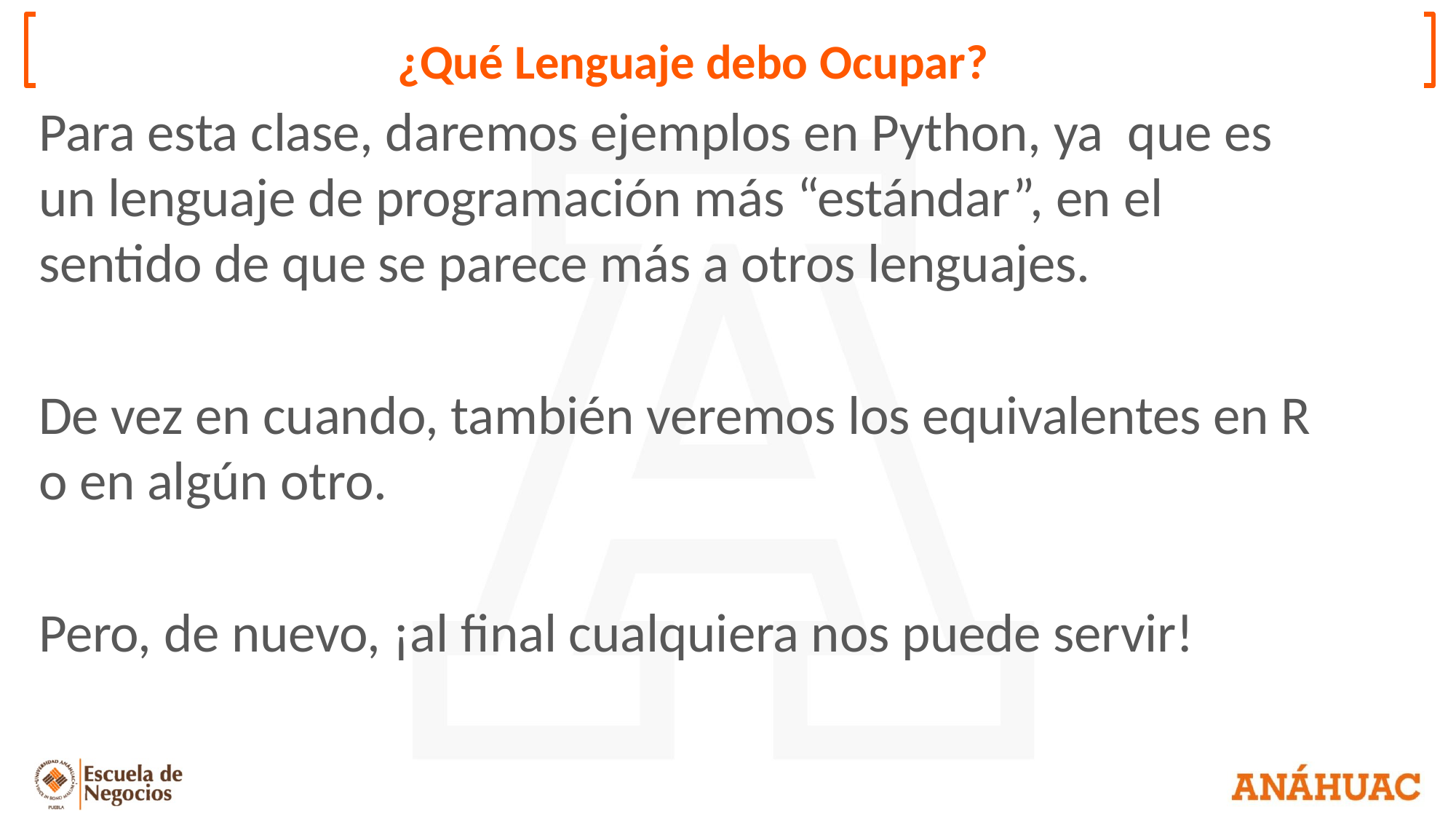

# ¿Qué Lenguaje debo Ocupar?
Para esta clase, daremos ejemplos en Python, ya  que es un lenguaje de programación más “estándar”, en el sentido de que se parece más a otros lenguajes.

De vez en cuando, también veremos los equivalentes en R o en algún otro.

Pero, de nuevo, ¡al final cualquiera nos puede servir!